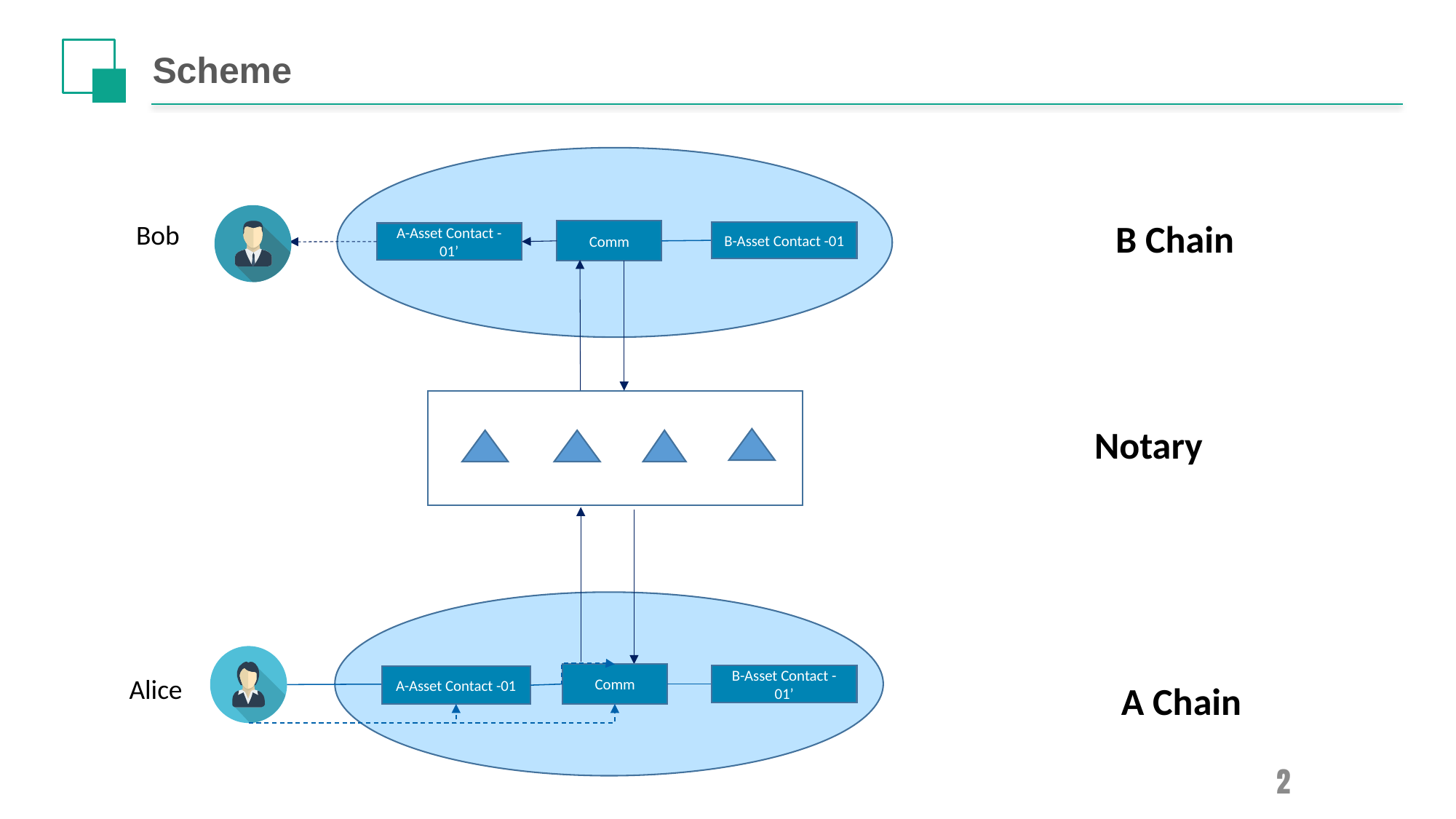

# Scheme

B Chain
Bob
Comm
B-Asset Contact -01
A-Asset Contact -01’

Notary

Comm
B-Asset Contact -01’
Alice
A-Asset Contact -01
A Chain
2